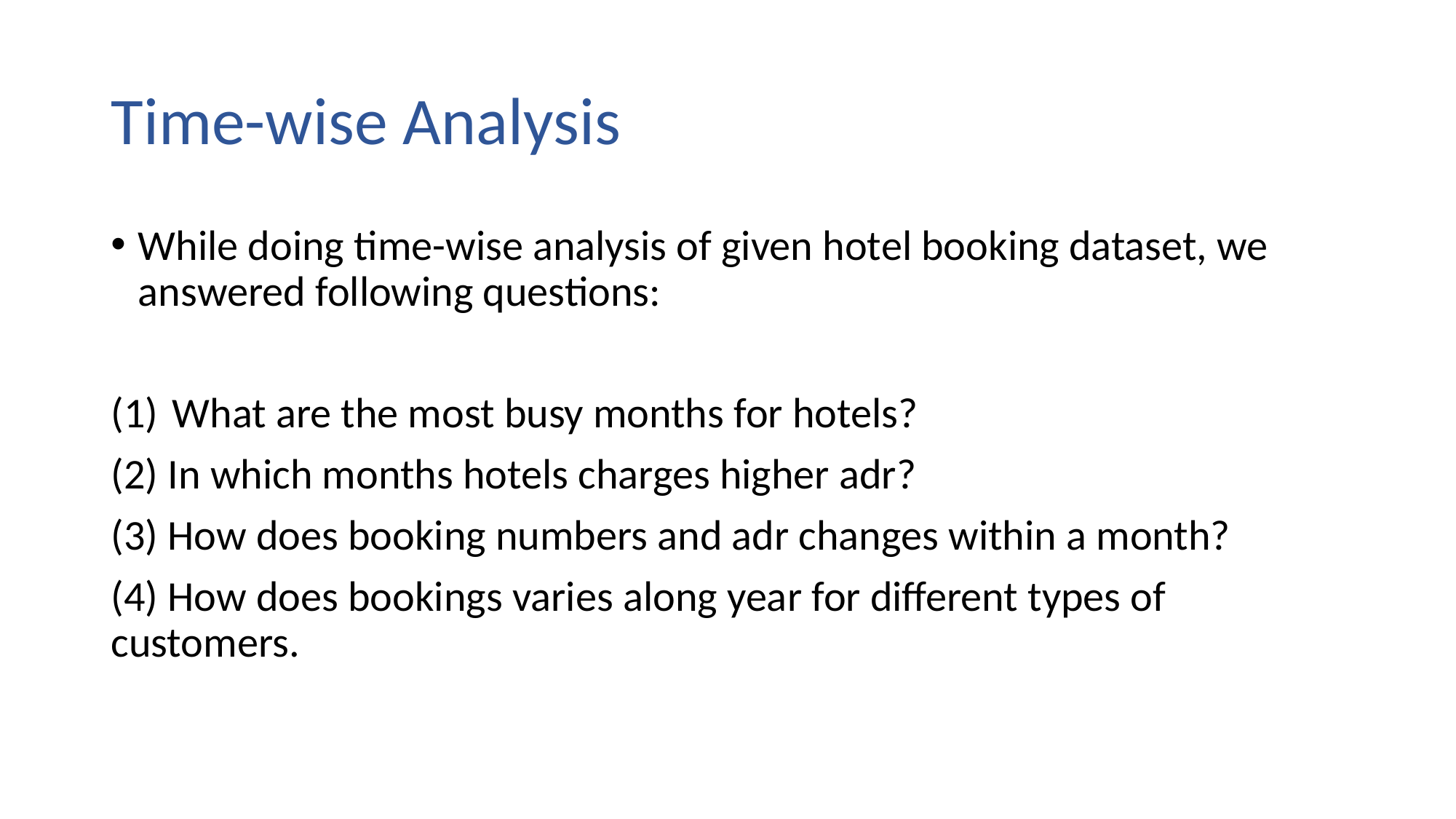

# Time-wise Analysis
While doing time-wise analysis of given hotel booking dataset, we answered following questions:

What are the most busy months for hotels?
(2) In which months hotels charges higher adr?
(3) How does booking numbers and adr changes within a month?
(4) How does bookings varies along year for different types of customers.